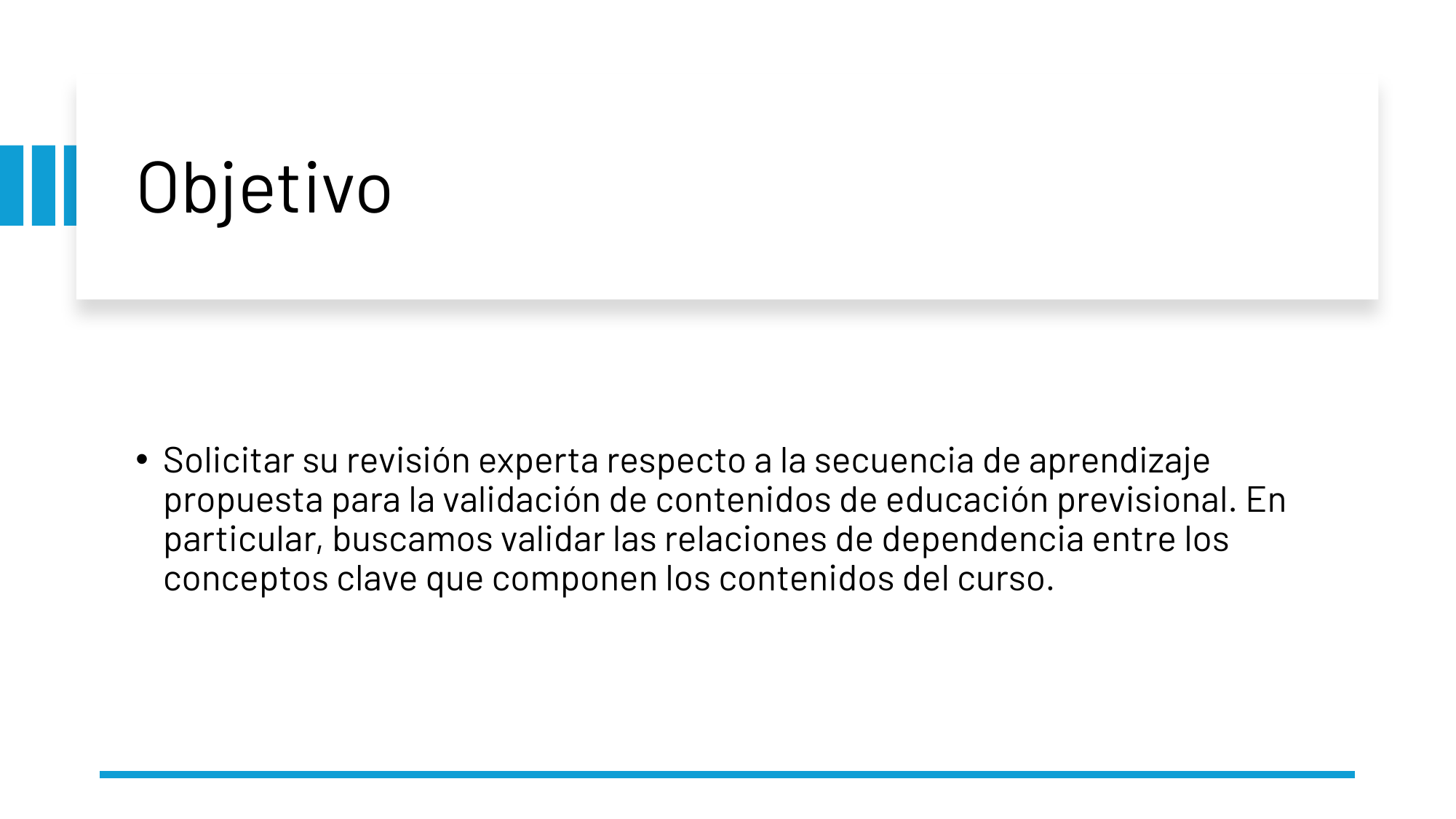

# Objetivo

Solicitar su revisión experta respecto a la secuencia de aprendizaje propuesta para la validación de contenidos de educación previsional. En particular, buscamos validar las relaciones de dependencia entre los conceptos clave que componen los contenidos del curso.